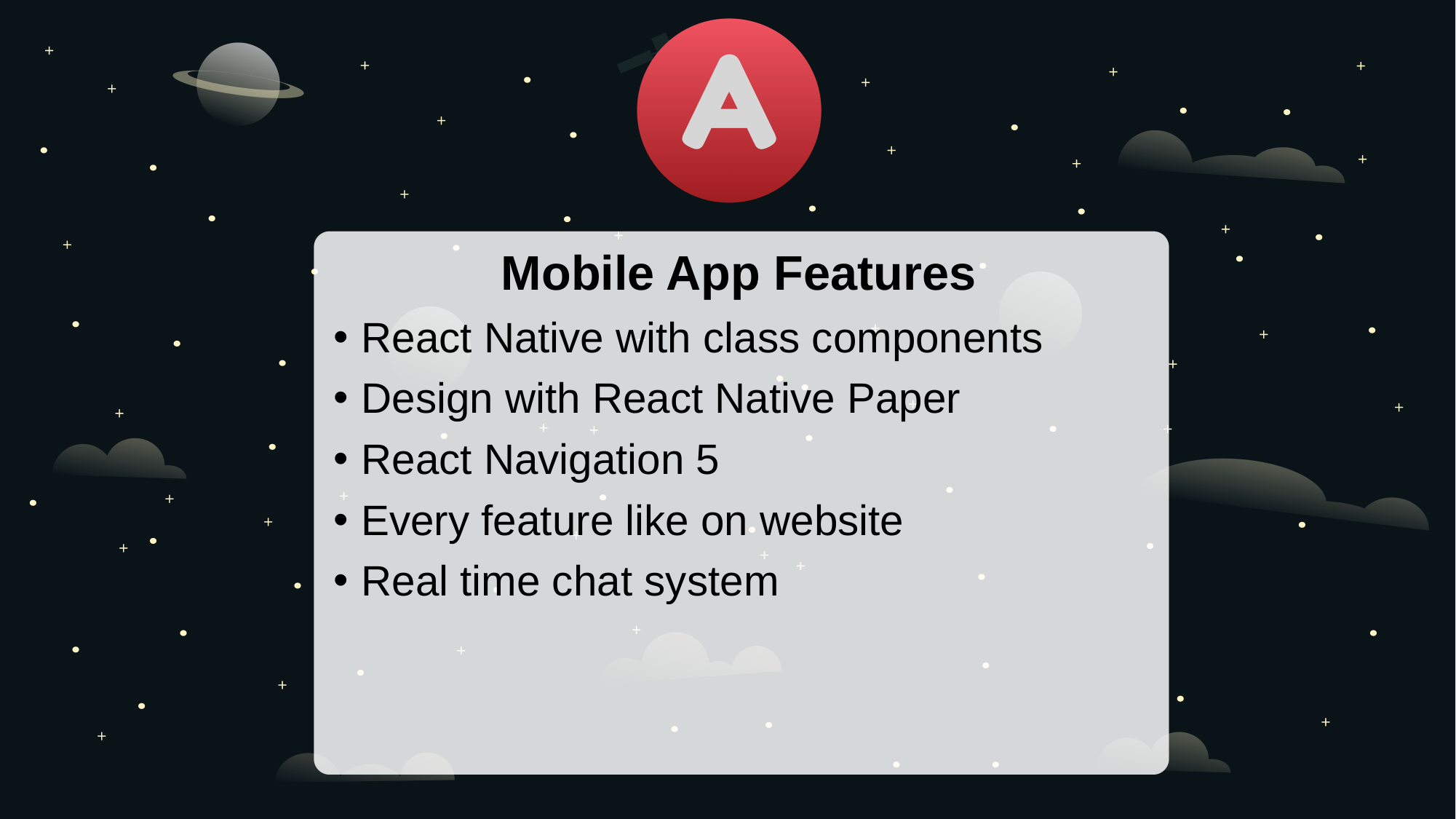

Mobile App Features
React Native with class components
Design with React Native Paper
React Navigation 5
Every feature like on website
Real time chat system